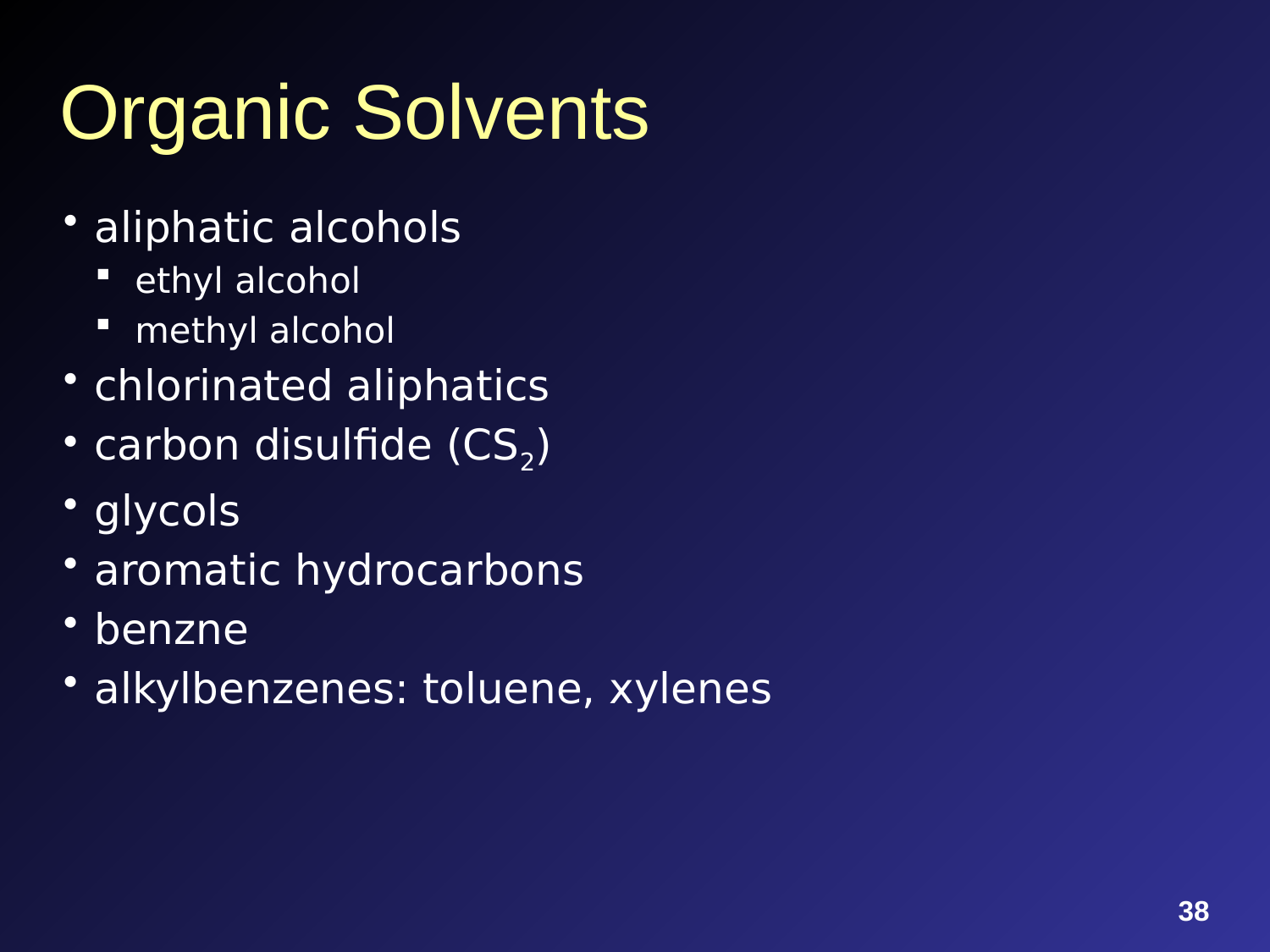

# Organic Solvents
aliphatic alcohols
ethyl alcohol
methyl alcohol
chlorinated aliphatics
carbon disulfide (CS2)
glycols
aromatic hydrocarbons
benzne
alkylbenzenes: toluene, xylenes
38